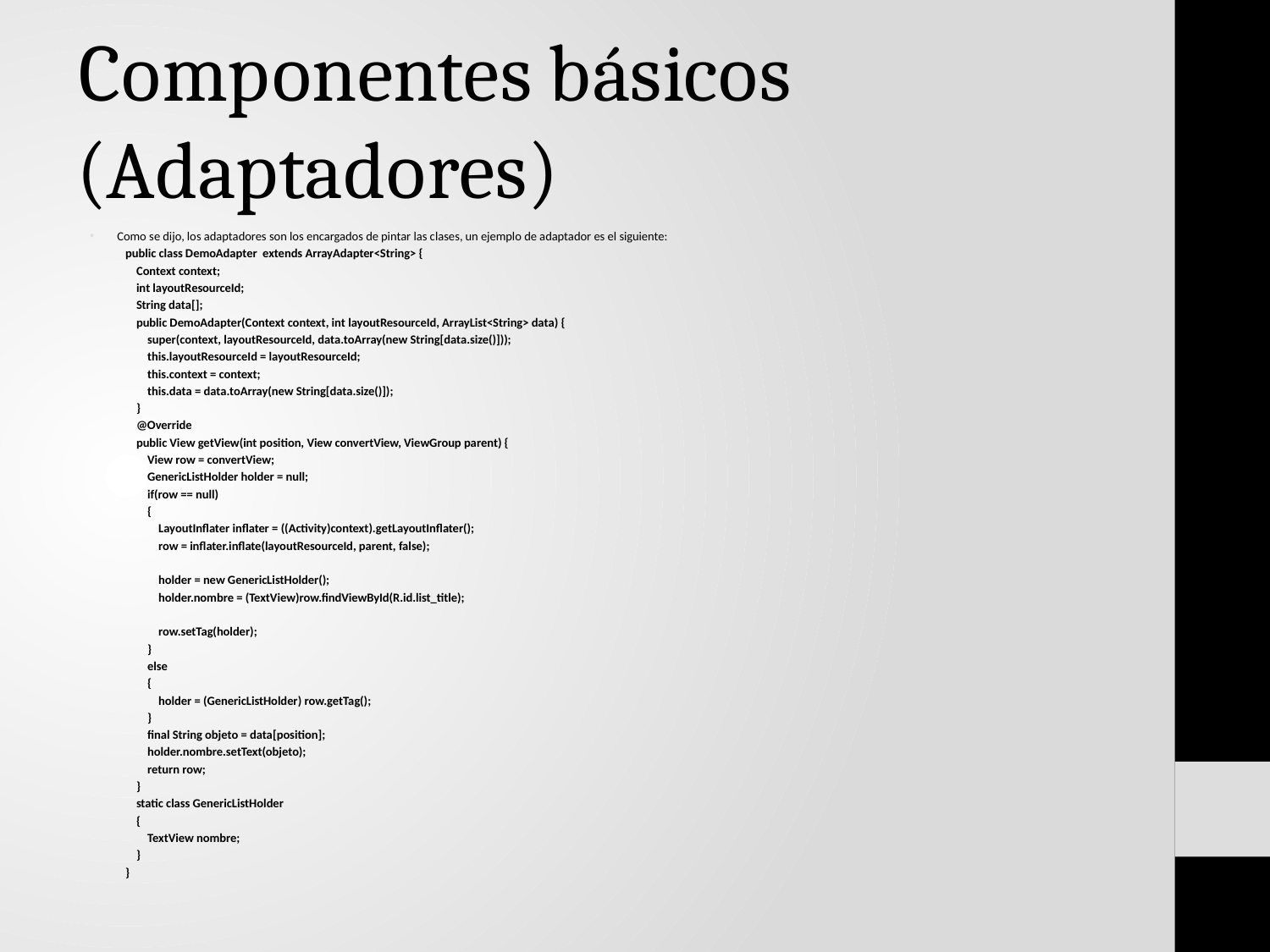

# Componentes básicos (Adaptadores)
Como se dijo, los adaptadores son los encargados de pintar las clases, un ejemplo de adaptador es el siguiente:
public class DemoAdapter  extends ArrayAdapter<String> {
    Context context;
    int layoutResourceId;
    String data[];
    public DemoAdapter(Context context, int layoutResourceId, ArrayList<String> data) {
        super(context, layoutResourceId, data.toArray(new String[data.size()]));
        this.layoutResourceId = layoutResourceId;
        this.context = context;
        this.data = data.toArray(new String[data.size()]);
    }
    @Override
    public View getView(int position, View convertView, ViewGroup parent) {
        View row = convertView;
        GenericListHolder holder = null;
        if(row == null)
        {
            LayoutInflater inflater = ((Activity)context).getLayoutInflater();
            row = inflater.inflate(layoutResourceId, parent, false);

            holder = new GenericListHolder();
            holder.nombre = (TextView)row.findViewById(R.id.list_title);

            row.setTag(holder);
        }
        else
        {
            holder = (GenericListHolder) row.getTag();
        }
        final String objeto = data[position];
        holder.nombre.setText(objeto);
        return row;
    }
    static class GenericListHolder
    {
        TextView nombre;
    }
}